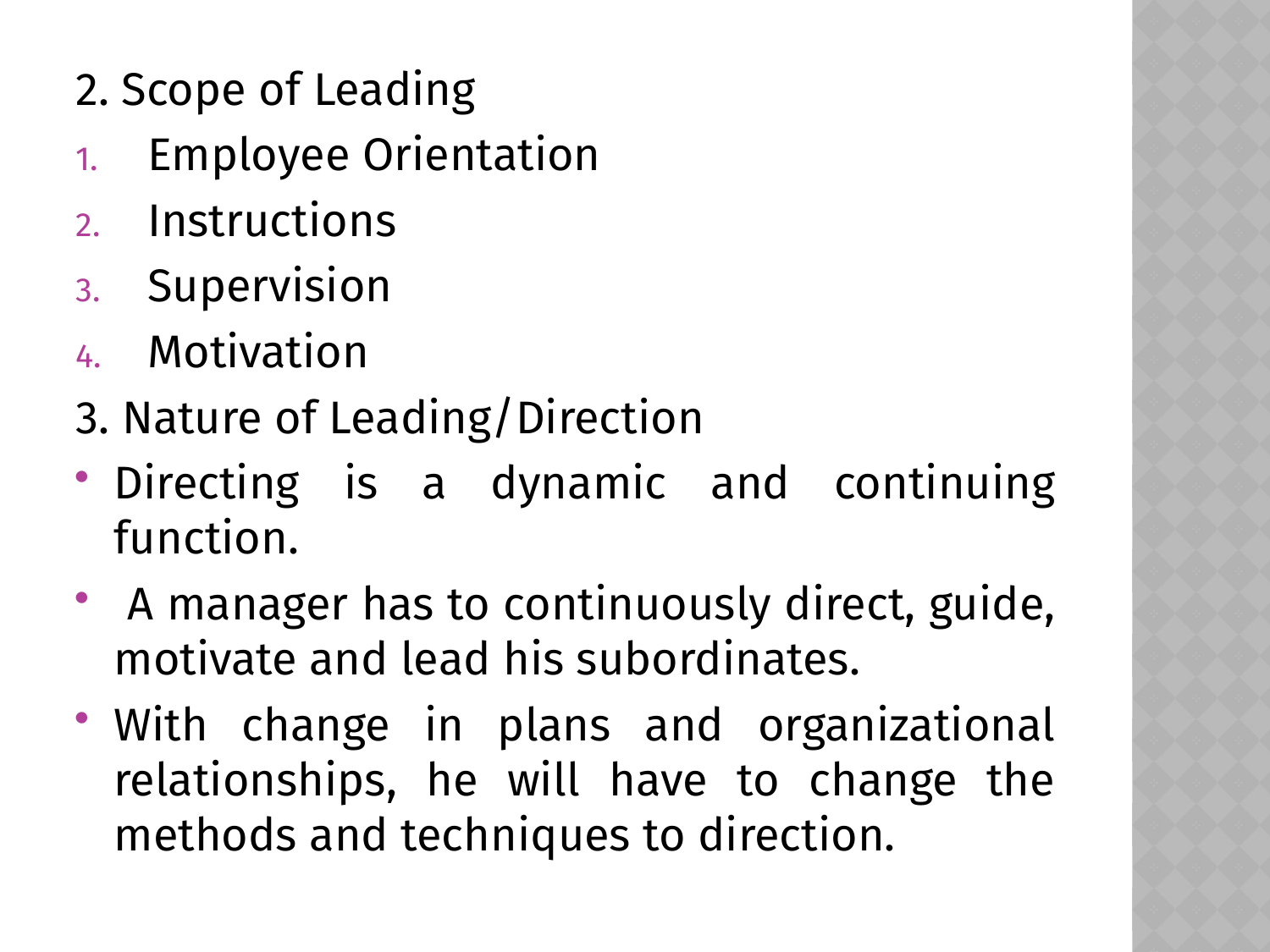

2. Scope of Leading
Employee Orientation
Instructions
Supervision
Motivation
3. Nature of Leading/Direction
Directing is a dynamic and continuing function.
 A manager has to continuously direct, guide, motivate and lead his subordinates.
With change in plans and organizational relationships, he will have to change the methods and techniques to direction.